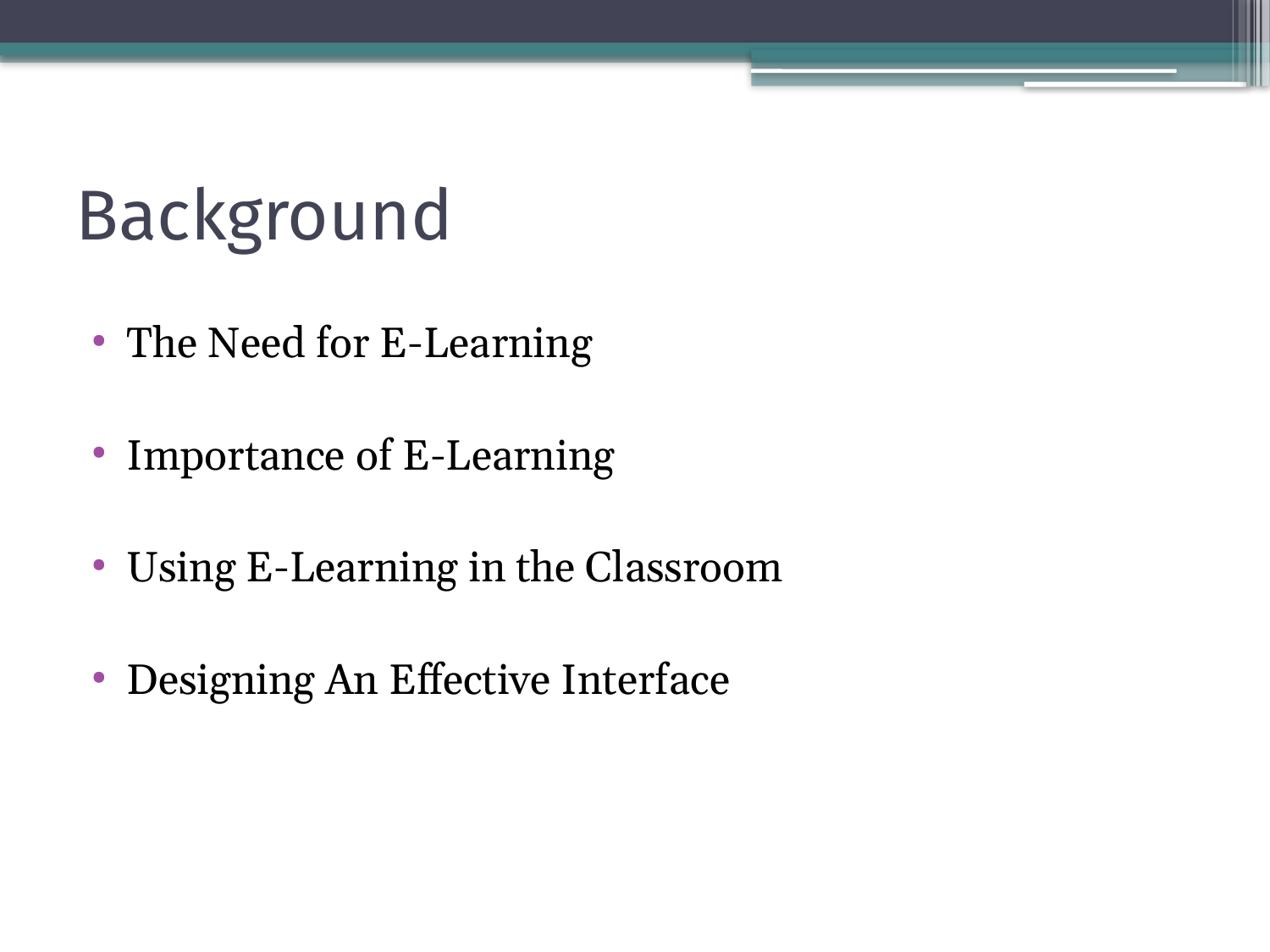

# Background
The Need for E-Learning

Importance of E-Learning

Using E-Learning in the Classroom

Designing An Effective Interface